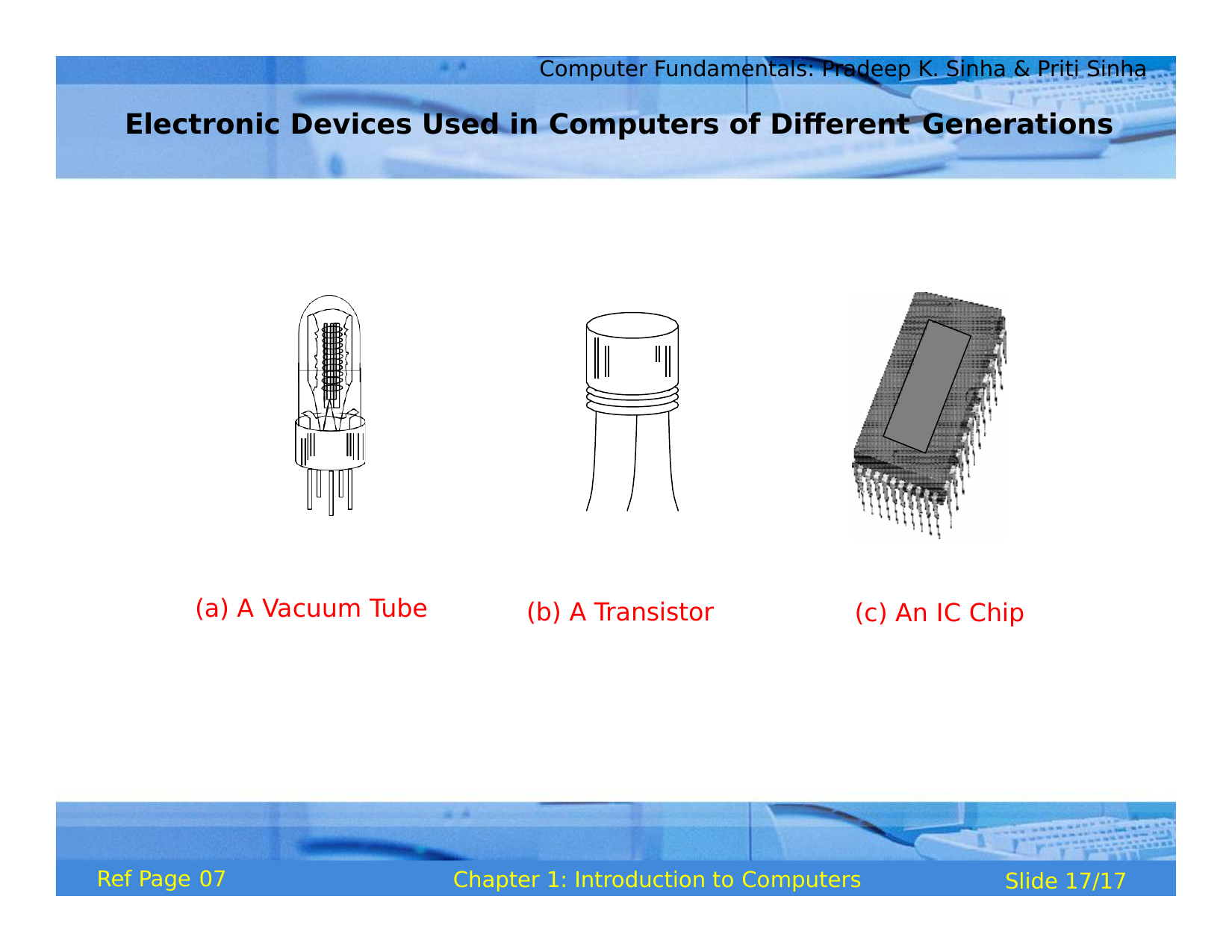

Computer Fundamentals: Pradeep K. Sinha & Priti Sinha

Electronic Devices Used in Computers of Different Generations

(a) A Vacuum Tube
(b) A Transistor
(c) An IC Chip
Ref Page 07
Chapter 1: Introduction to Computers
Slide 17/17